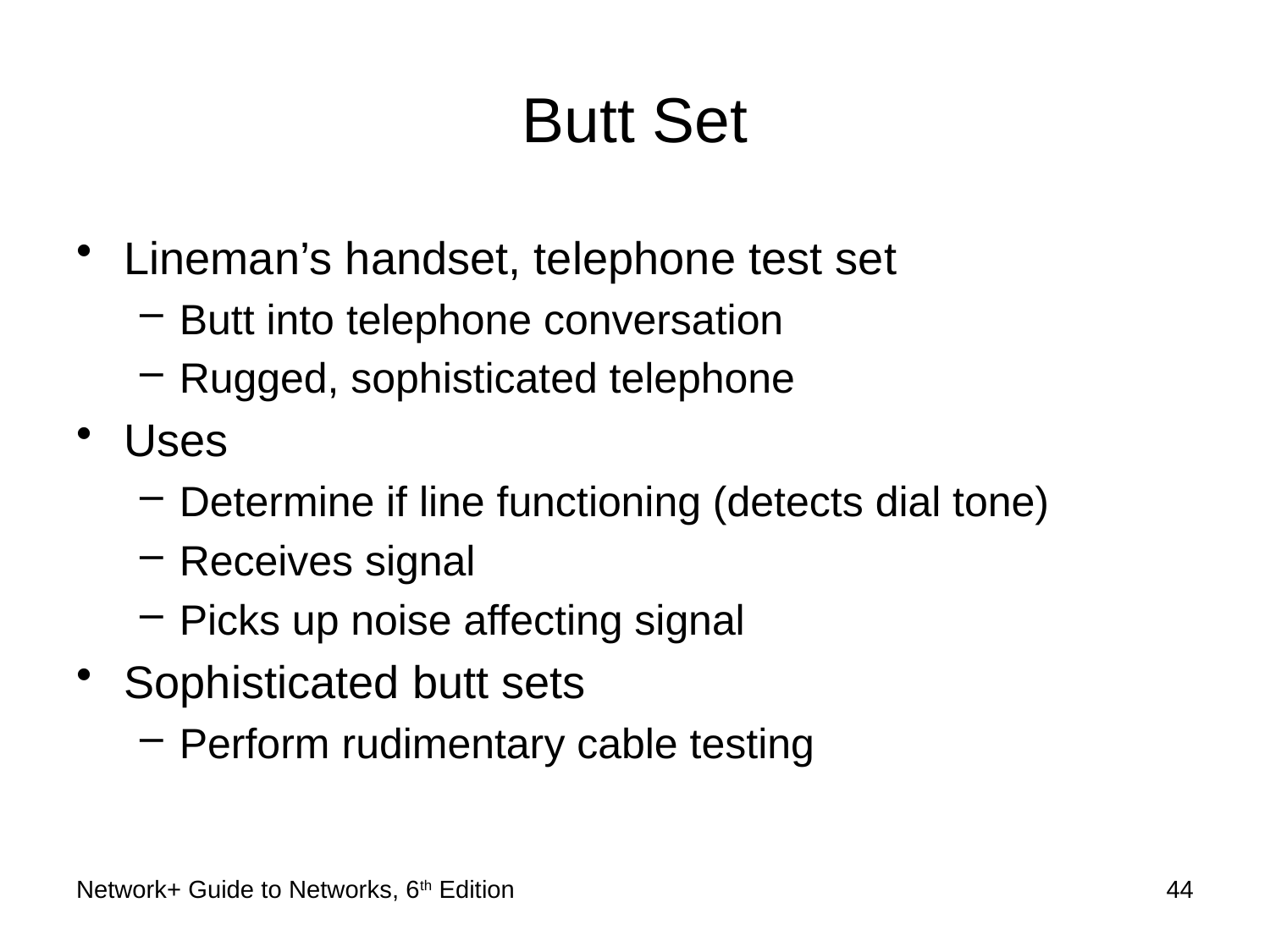

# Butt Set
Lineman’s handset, telephone test set
Butt into telephone conversation
Rugged, sophisticated telephone
Uses
Determine if line functioning (detects dial tone)
Receives signal
Picks up noise affecting signal
Sophisticated butt sets
Perform rudimentary cable testing
Network+ Guide to Networks, 6th Edition
44